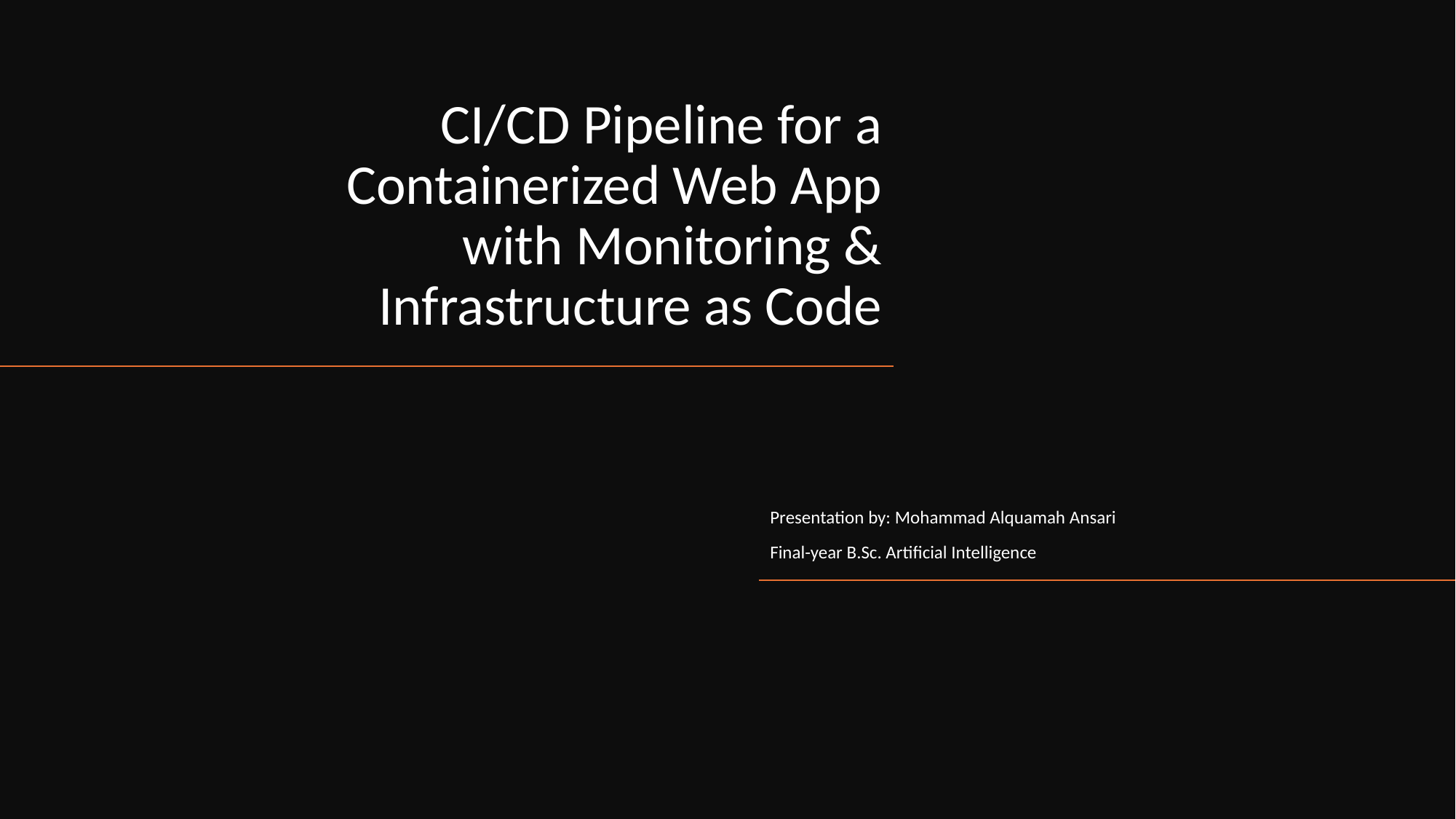

# CI/CD Pipeline for a Containerized Web App
with Monitoring & Infrastructure as Code
Presentation by: Mohammad Alquamah Ansari
Final-year B.Sc. Artificial Intelligence